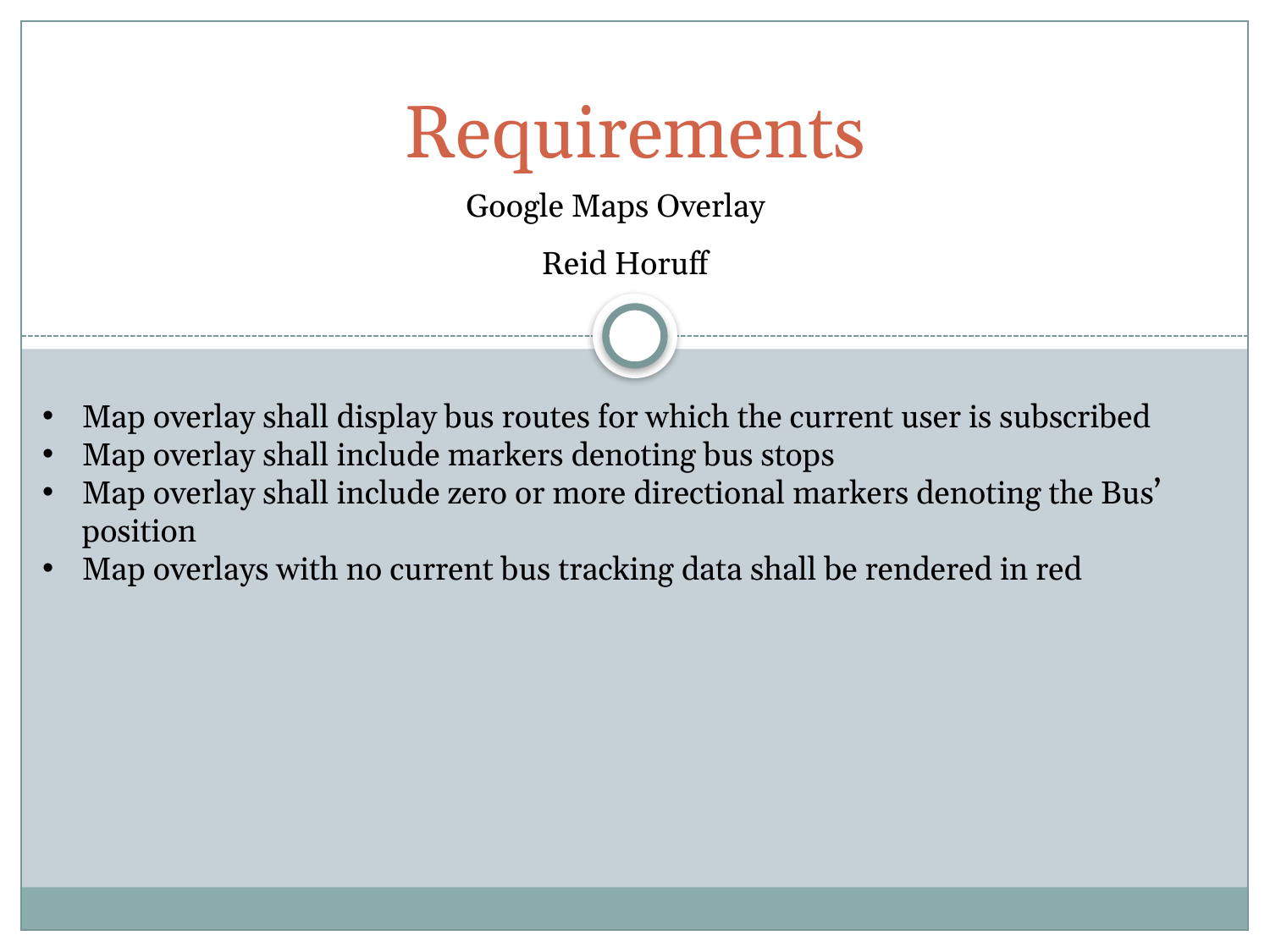

# Requirements
Google Maps Overlay
Reid Horuff
Map overlay shall display bus routes for which the current user is subscribed
Map overlay shall include markers denoting bus stops
Map overlay shall include zero or more directional markers denoting the Bus’ position
Map overlays with no current bus tracking data shall be rendered in red